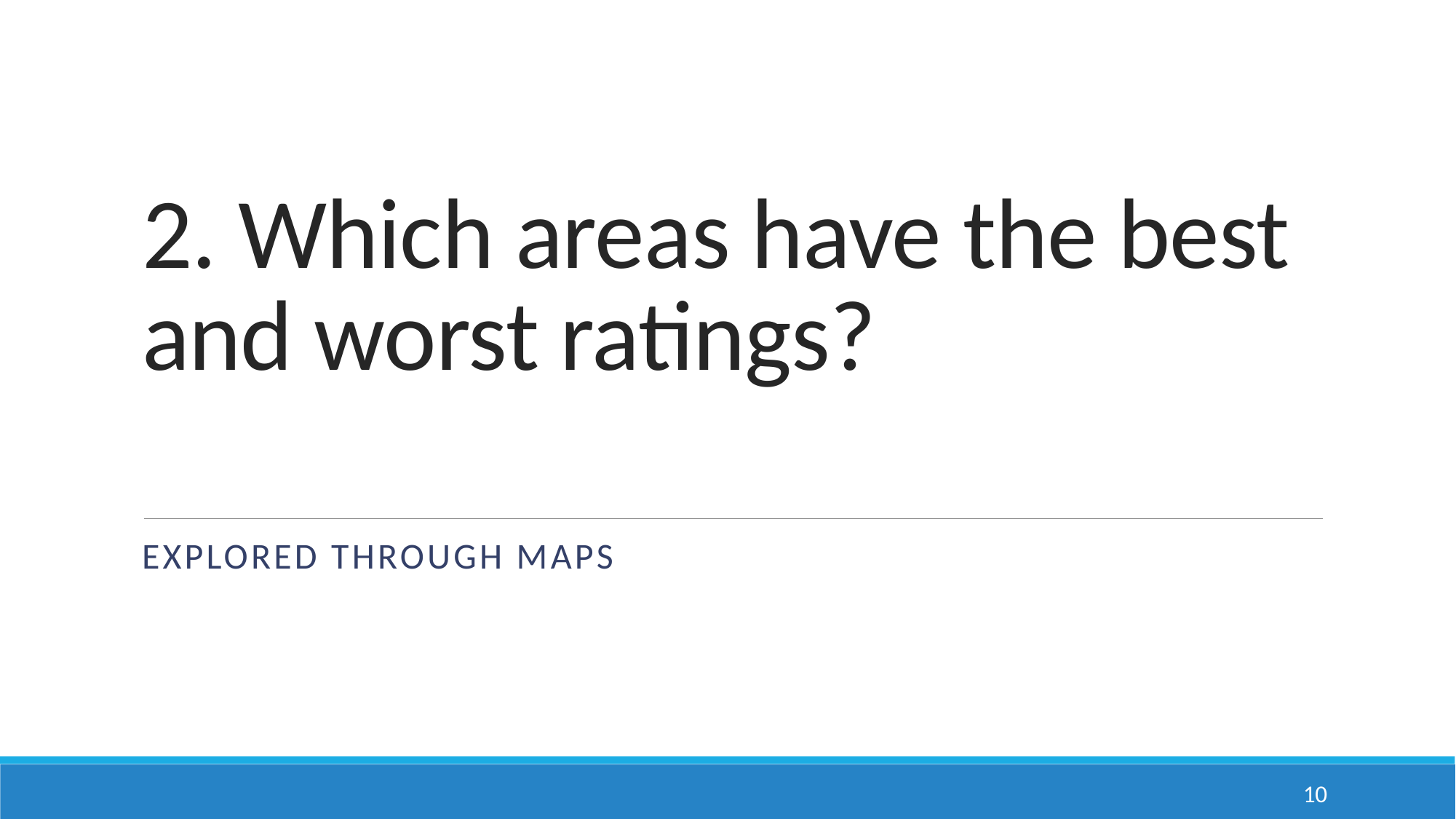

# 2. Which areas have the best and worst ratings?
Explored through maps
10